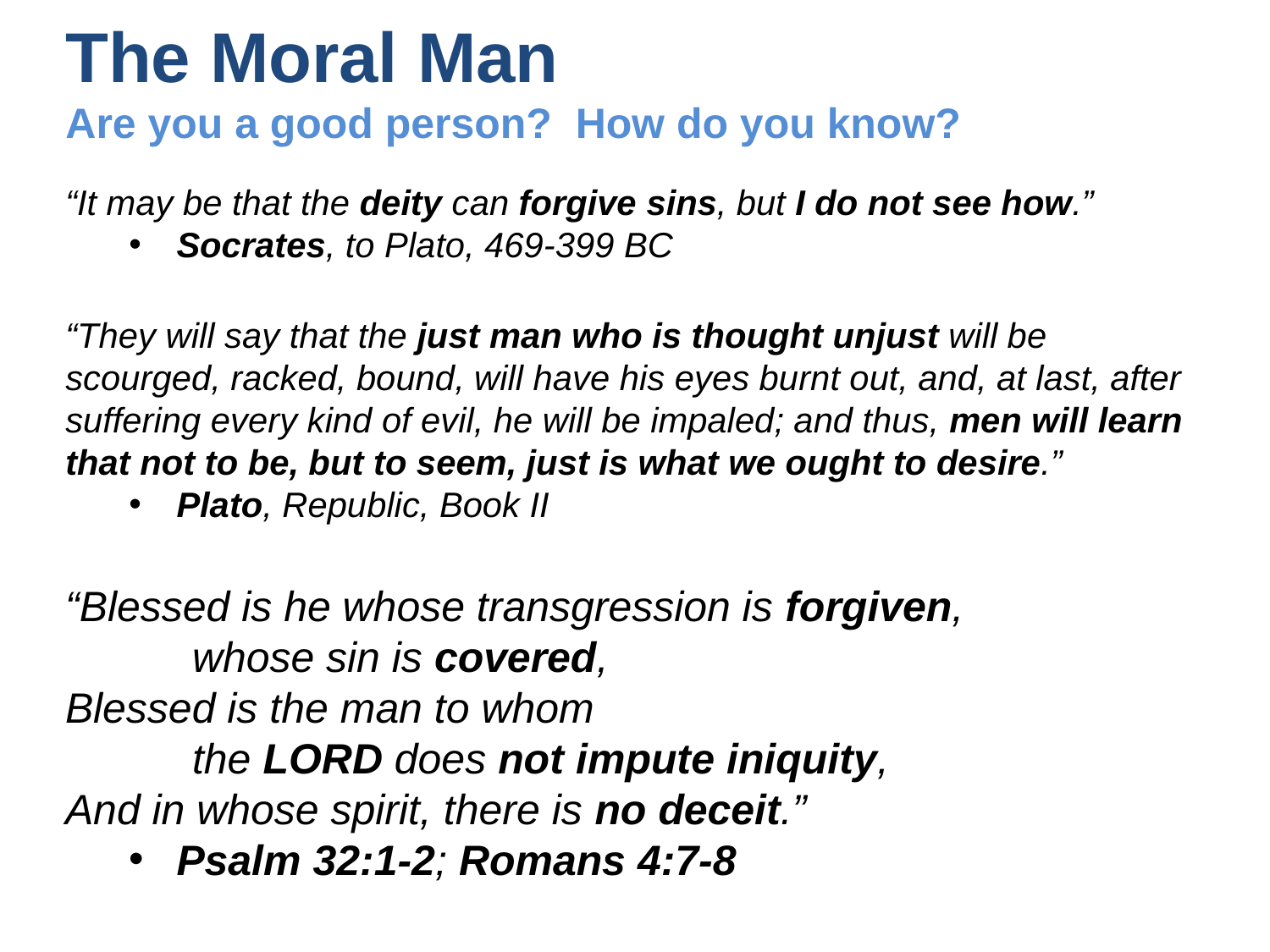

The Moral Man
Are you a good person?  How do you know?
“It may be that the deity can forgive sins, but I do not see how.”
Socrates, to Plato, 469-399 BC
“They will say that the just man who is thought unjust will be scourged, racked, bound, will have his eyes burnt out, and, at last, after suffering every kind of evil, he will be impaled; and thus, men will learn that not to be, but to seem, just is what we ought to desire.”
Plato, Republic, Book II
“Blessed is he whose transgression is forgiven,
	whose sin is covered,
Blessed is the man to whom
	the LORD does not impute iniquity,
And in whose spirit, there is no deceit.”
Psalm 32:1-2; Romans 4:7-8